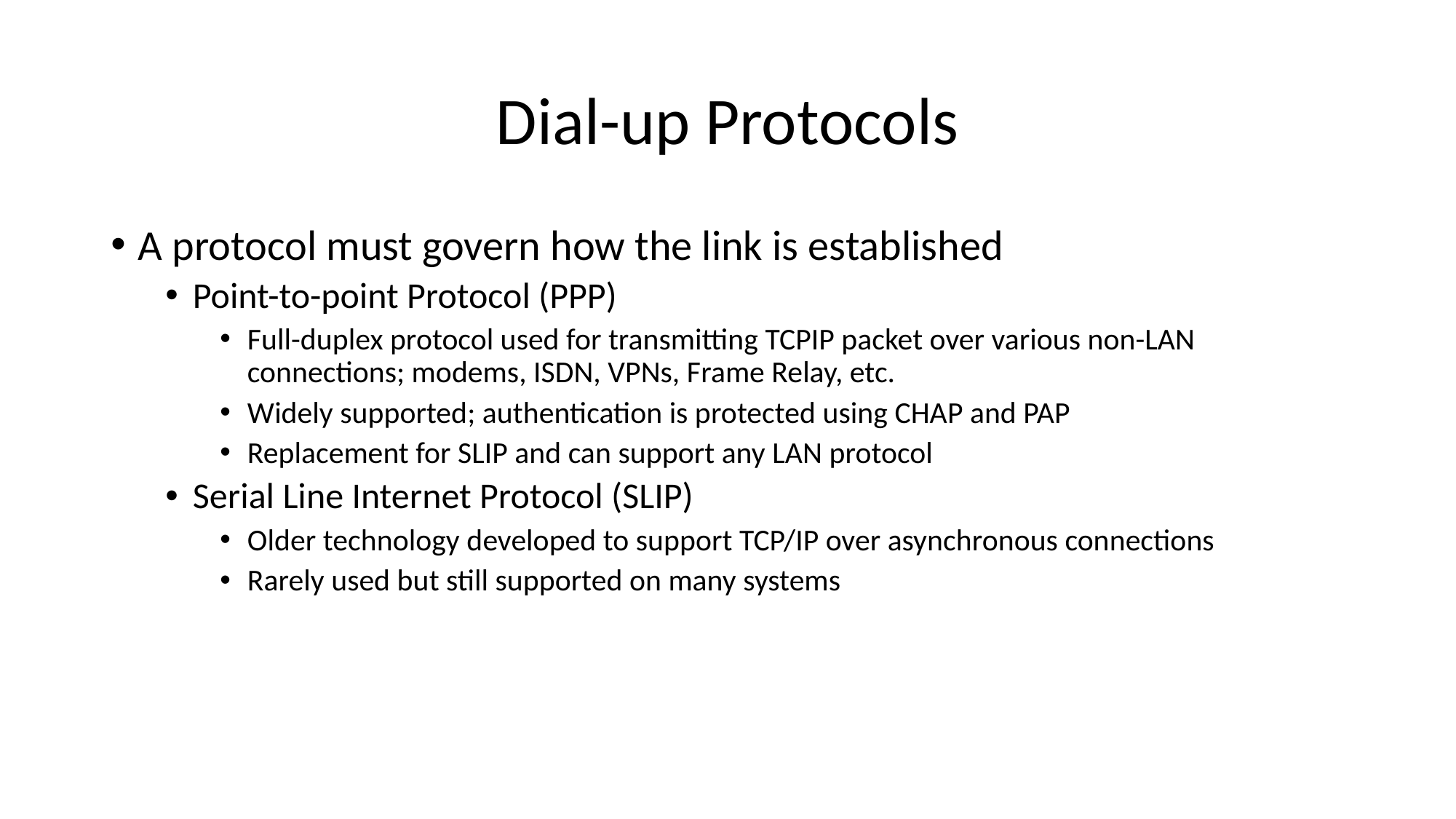

# Dial-up Protocols
A protocol must govern how the link is established
Point-to-point Protocol (PPP)
Full-duplex protocol used for transmitting TCPIP packet over various non-LAN connections; modems, ISDN, VPNs, Frame Relay, etc.
Widely supported; authentication is protected using CHAP and PAP
Replacement for SLIP and can support any LAN protocol
Serial Line Internet Protocol (SLIP)
Older technology developed to support TCP/IP over asynchronous connections
Rarely used but still supported on many systems